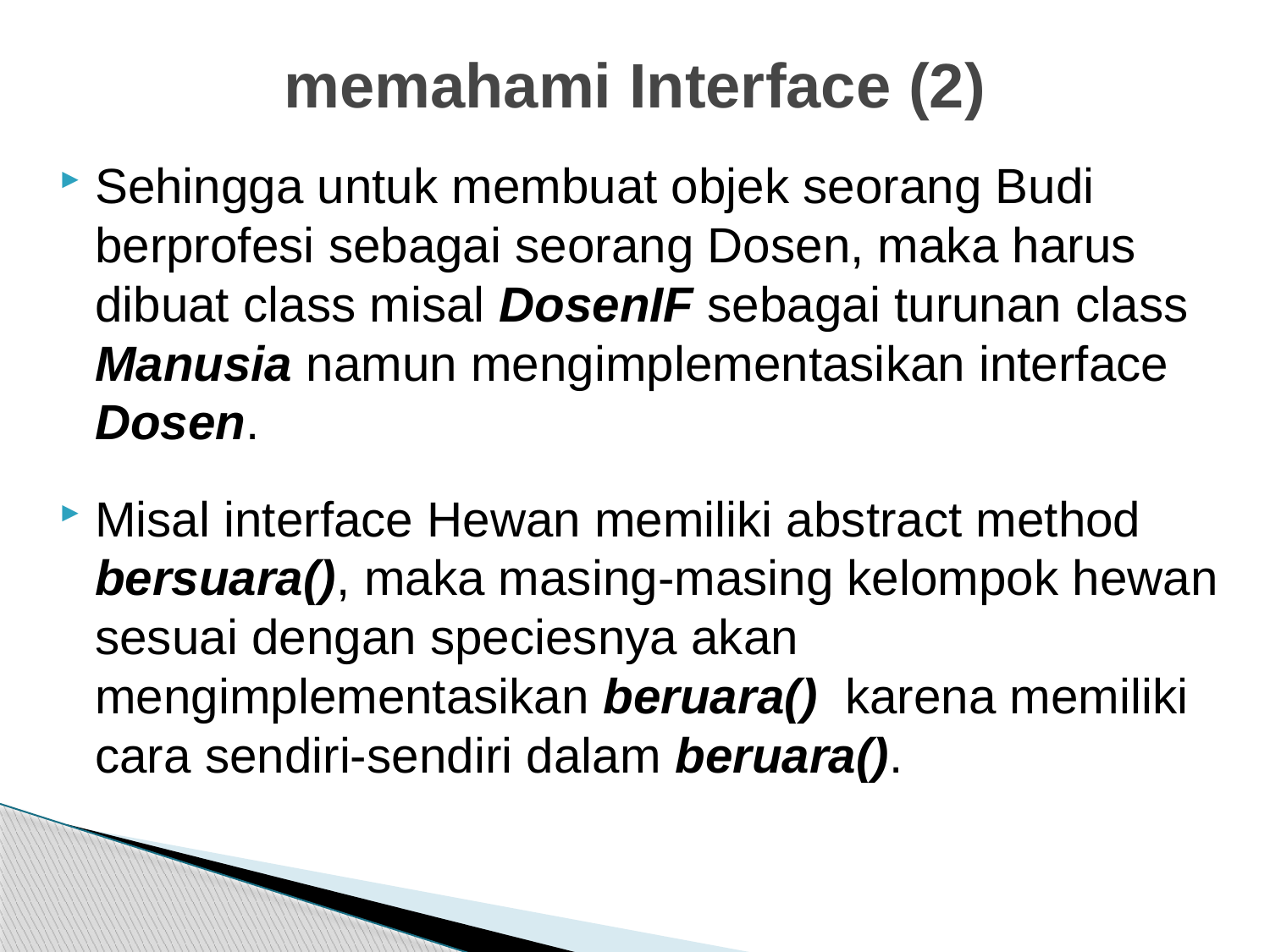

# memahami Interface (2)
Sehingga untuk membuat objek seorang Budi berprofesi sebagai seorang Dosen, maka harus dibuat class misal DosenIF sebagai turunan class Manusia namun mengimplementasikan interface Dosen.

Misal interface Hewan memiliki abstract method bersuara(), maka masing-masing kelompok hewan sesuai dengan speciesnya akan mengimplementasikan beruara()  karena memiliki cara sendiri-sendiri dalam beruara().